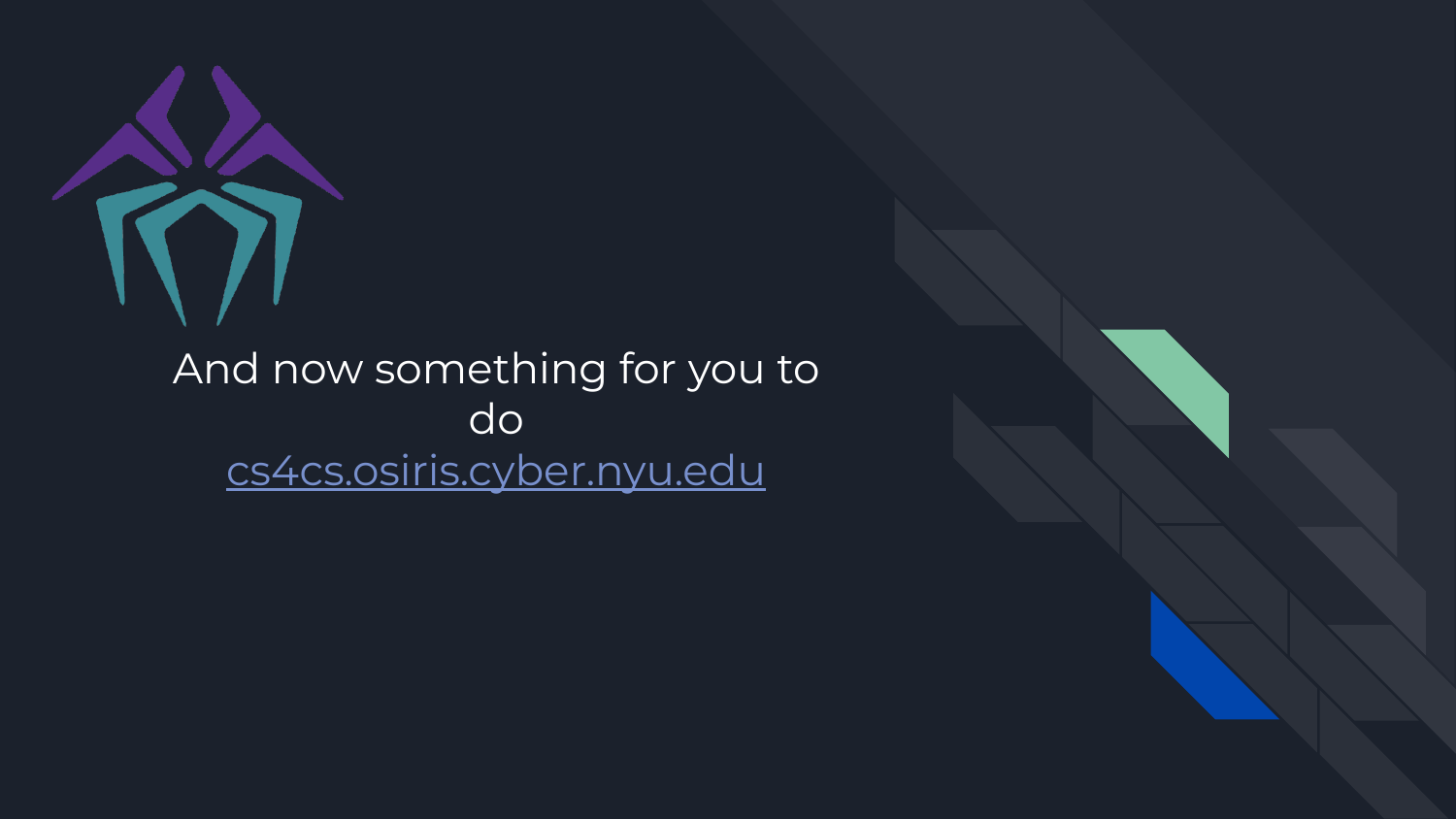

# And now something for you to do
cs4cs.osiris.cyber.nyu.edu